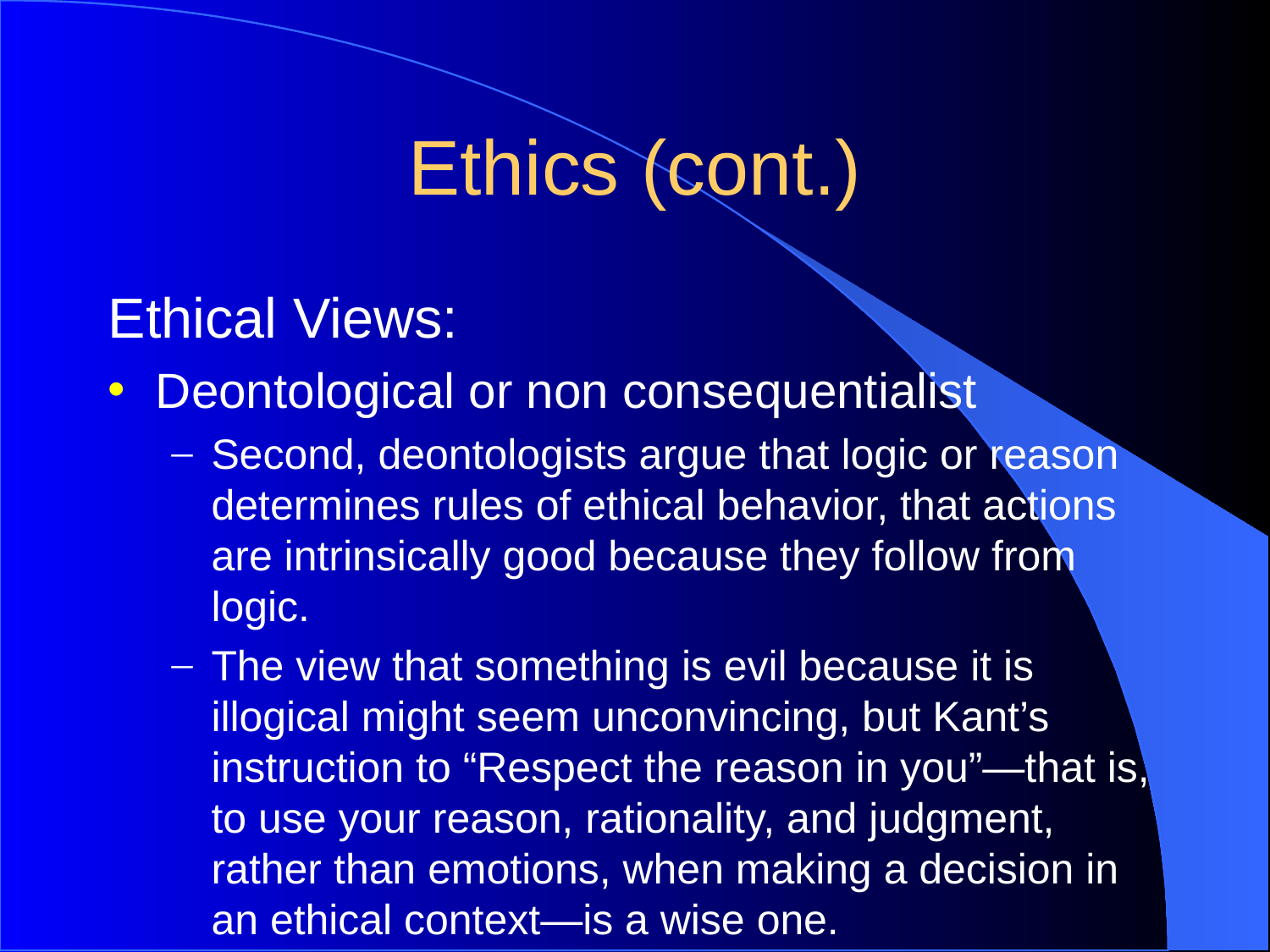

# Ethics (cont.)
Ethical Views:
Deontological or non consequentialist
Second, deontologists argue that logic or reason determines rules of ethical behavior, that actions are intrinsically good because they follow from logic.
The view that something is evil because it is illogical might seem unconvincing, but Kant’s instruction to “Respect the reason in you”—that is, to use your reason, rationality, and judgment, rather than emotions, when making a decision in an ethical context—is a wise one.